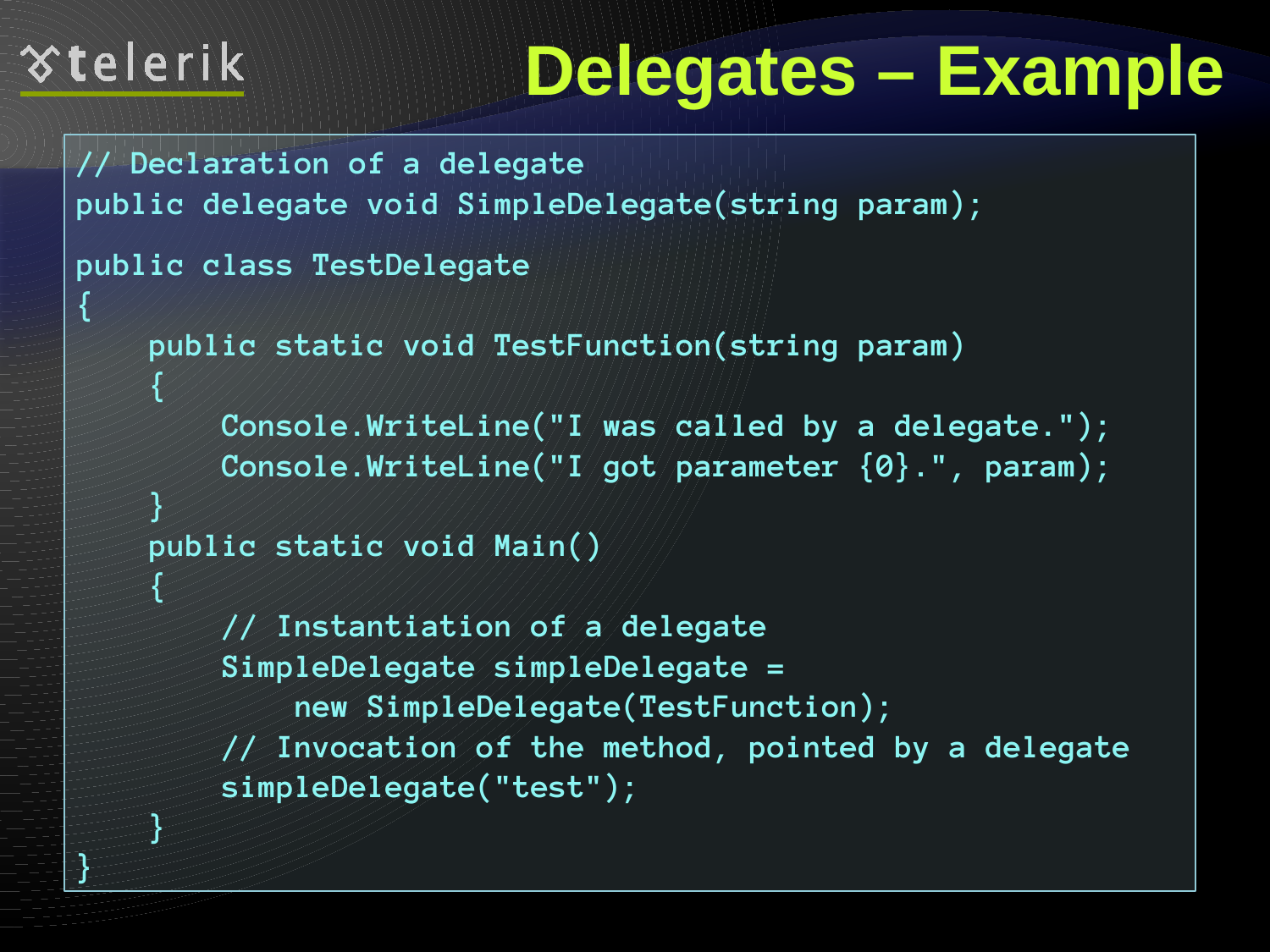

# Delegates – Example
// Declaration of a delegate
public delegate void SimpleDelegate(string param);
public class TestDelegate
{
    public static void TestFunction(string param)
    {
        Console.WriteLine("I was called by a delegate.");
        Console.WriteLine("I got parameter {0}.", param);
    }
    public static void Main()
    {
        // Instantiation of а delegate
        SimpleDelegate simpleDelegate =
            new SimpleDelegate(TestFunction);
        // Invocation of the method, pointed by a delegate
        simpleDelegate("test");
    }
}